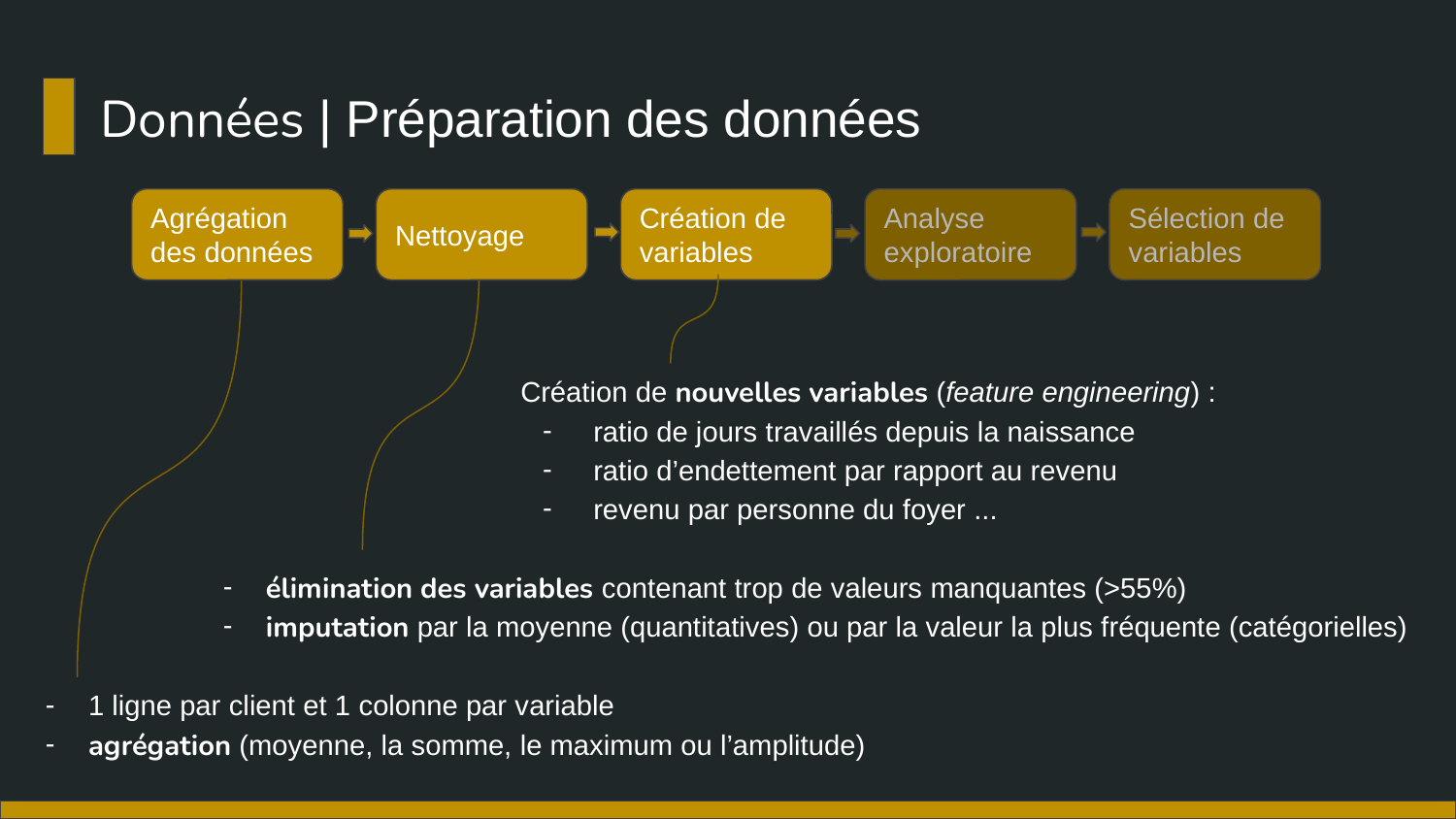

# Données | Préparation des données

Sélection de variables
Agrégation des données
Nettoyage
Création de variables
Analyse exploratoire

Création de nouvelles variables (feature engineering) :
ratio de jours travaillés depuis la naissance
ratio d’endettement par rapport au revenu
revenu par personne du foyer ...
élimination des variables contenant trop de valeurs manquantes (>55%)
imputation par la moyenne (quantitatives) ou par la valeur la plus fréquente (catégorielles)
1 ligne par client et 1 colonne par variable
agrégation (moyenne, la somme, le maximum ou l’amplitude)